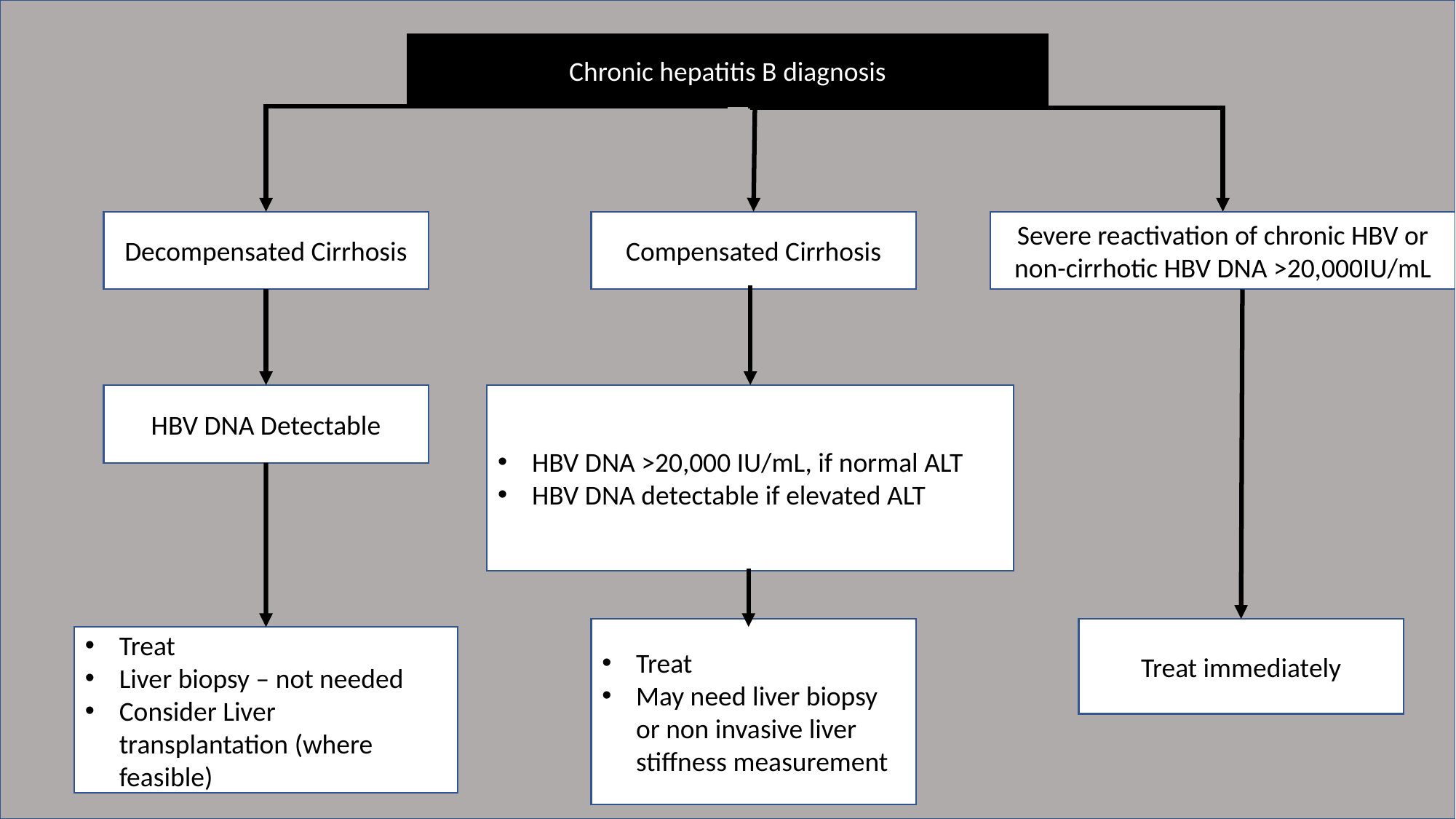

Chronic hepatitis B diagnosis
Decompensated Cirrhosis
Compensated Cirrhosis
Severe reactivation of chronic HBV or non-cirrhotic HBV DNA >20,000IU/mL
HBV DNA Detectable
HBV DNA >20,000 IU/mL, if normal ALT
HBV DNA detectable if elevated ALT
Treat
May need liver biopsy or non invasive liver stiffness measurement
Treat immediately
Treat
Liver biopsy – not needed
Consider Liver transplantation (where feasible)